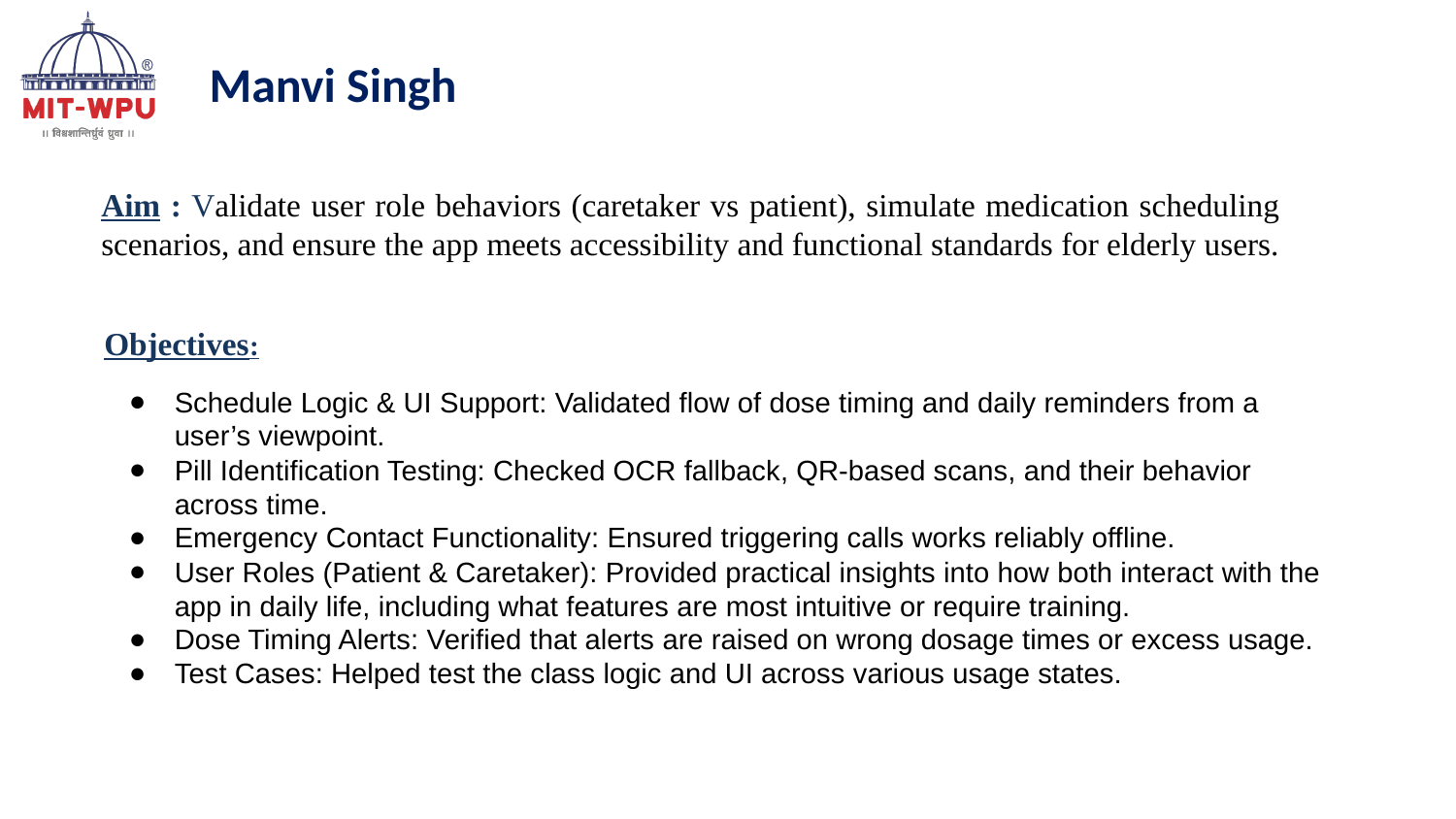

Manvi Singh
	Aim : Validate user role behaviors (caretaker vs patient), simulate medication scheduling scenarios, and ensure the app meets accessibility and functional standards for elderly users.
Objectives:

Schedule Logic & UI Support: Validated flow of dose timing and daily reminders from a user’s viewpoint.
Pill Identification Testing: Checked OCR fallback, QR-based scans, and their behavior across time.
Emergency Contact Functionality: Ensured triggering calls works reliably offline.
User Roles (Patient & Caretaker): Provided practical insights into how both interact with the app in daily life, including what features are most intuitive or require training.
Dose Timing Alerts: Verified that alerts are raised on wrong dosage times or excess usage.
Test Cases: Helped test the class logic and UI across various usage states.